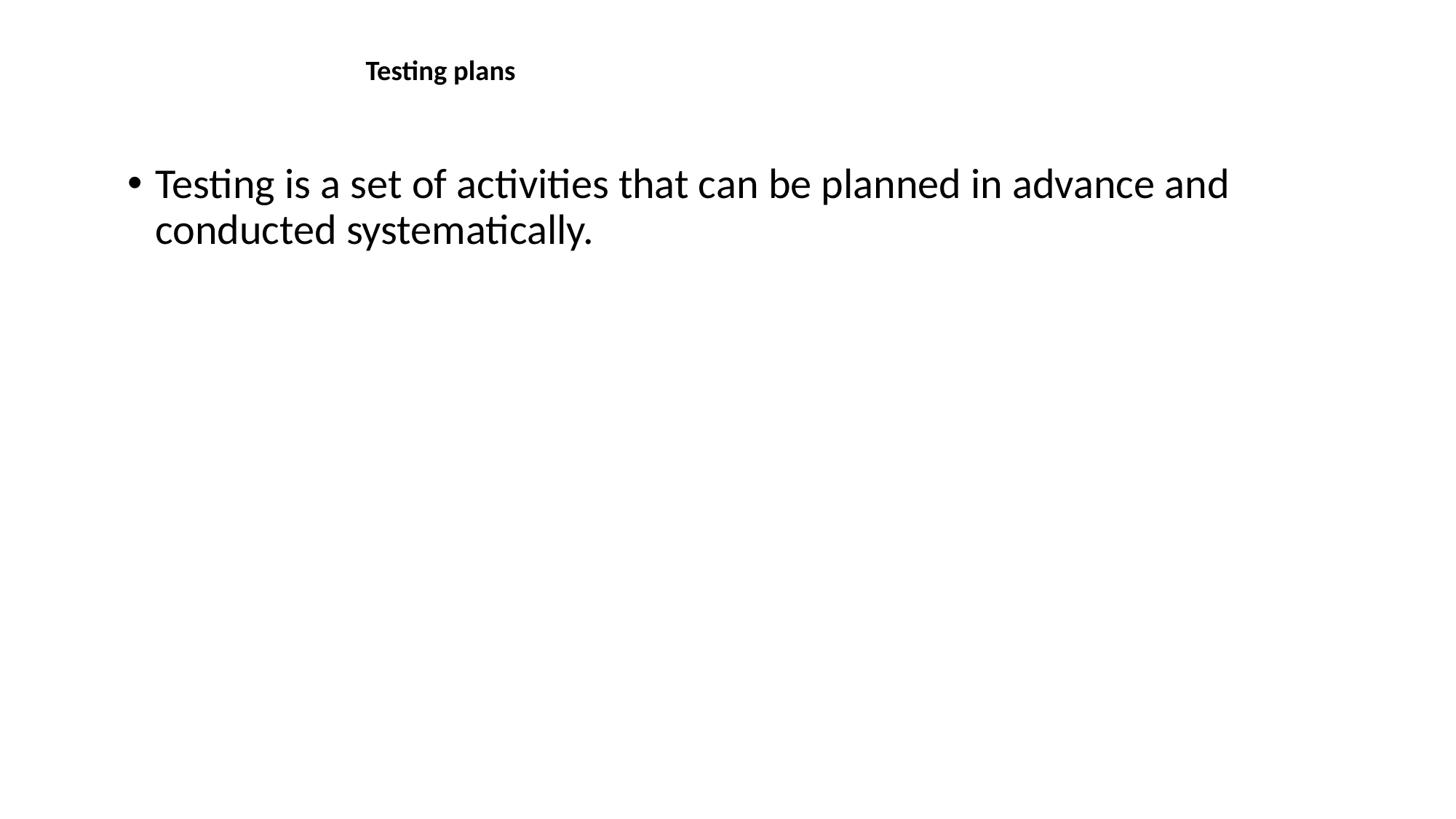

# Testing plans
Testing is a set of activities that can be planned in advance and conducted systematically.